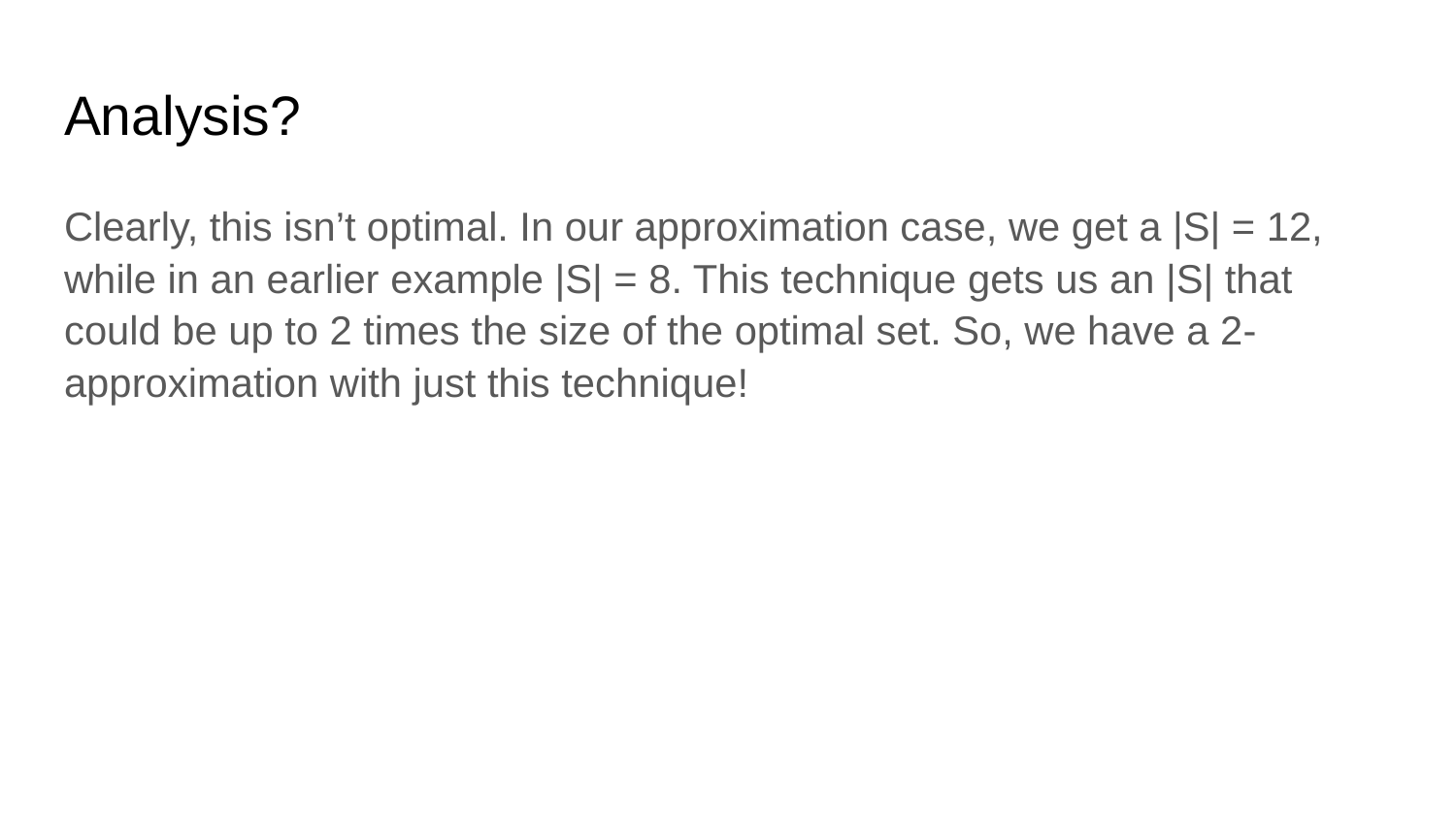

# Analysis?
Clearly, this isn’t optimal. In our approximation case, we get a |S| = 12, while in an earlier example |S| = 8. This technique gets us an |S| that could be up to 2 times the size of the optimal set. So, we have a 2-approximation with just this technique!